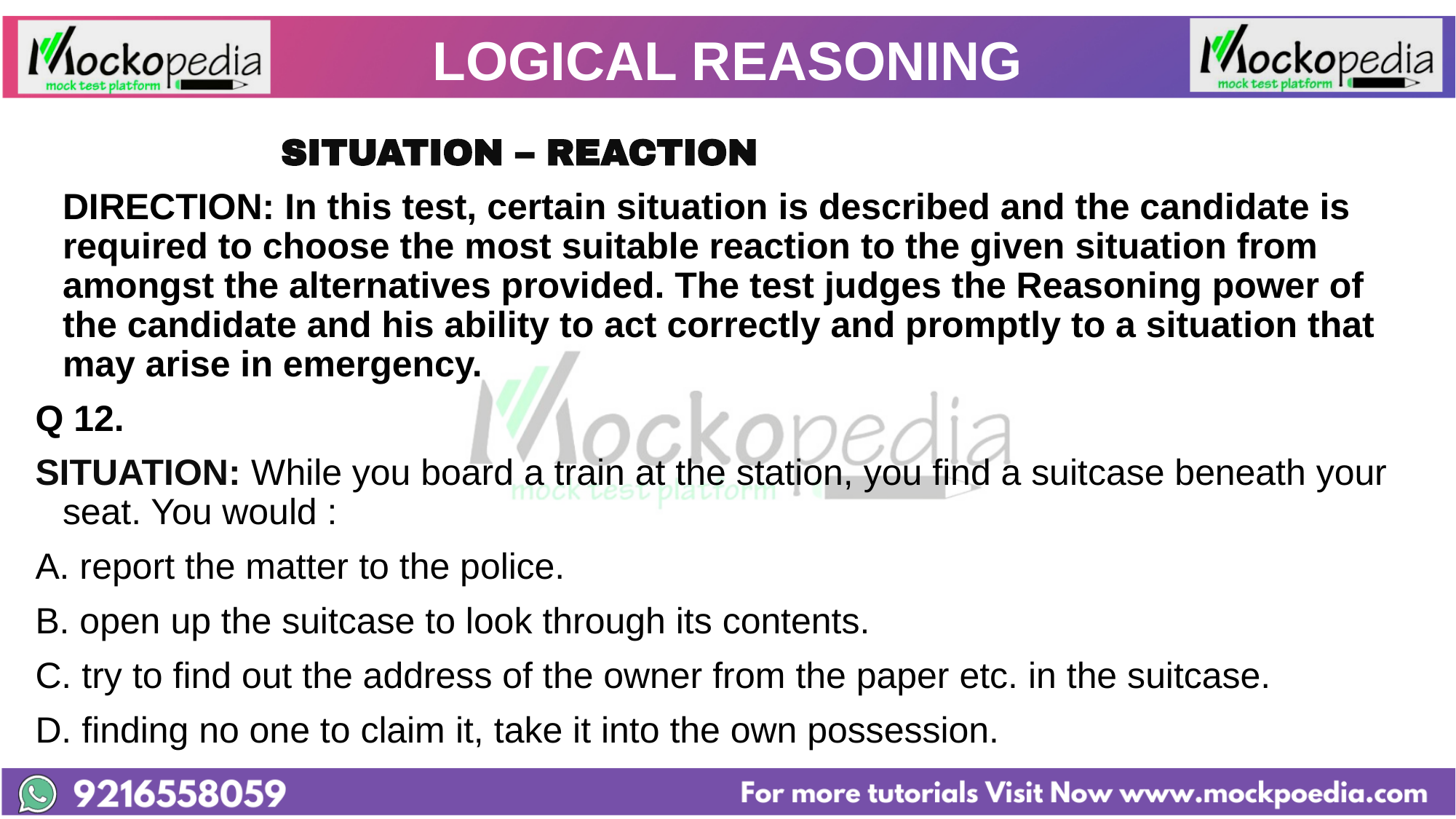

# LOGICAL REASONING
			SITUATION – REACTION
 	DIRECTION: In this test, certain situation is described and the candidate is required to choose the most suitable reaction to the given situation from amongst the alternatives provided. The test judges the Reasoning power of the candidate and his ability to act correctly and promptly to a situation that may arise in emergency.
Q 12.
SITUATION: While you board a train at the station, you find a suitcase beneath your seat. You would :
A. report the matter to the police.
B. open up the suitcase to look through its contents.
C. try to find out the address of the owner from the paper etc. in the suitcase.
D. finding no one to claim it, take it into the own possession.